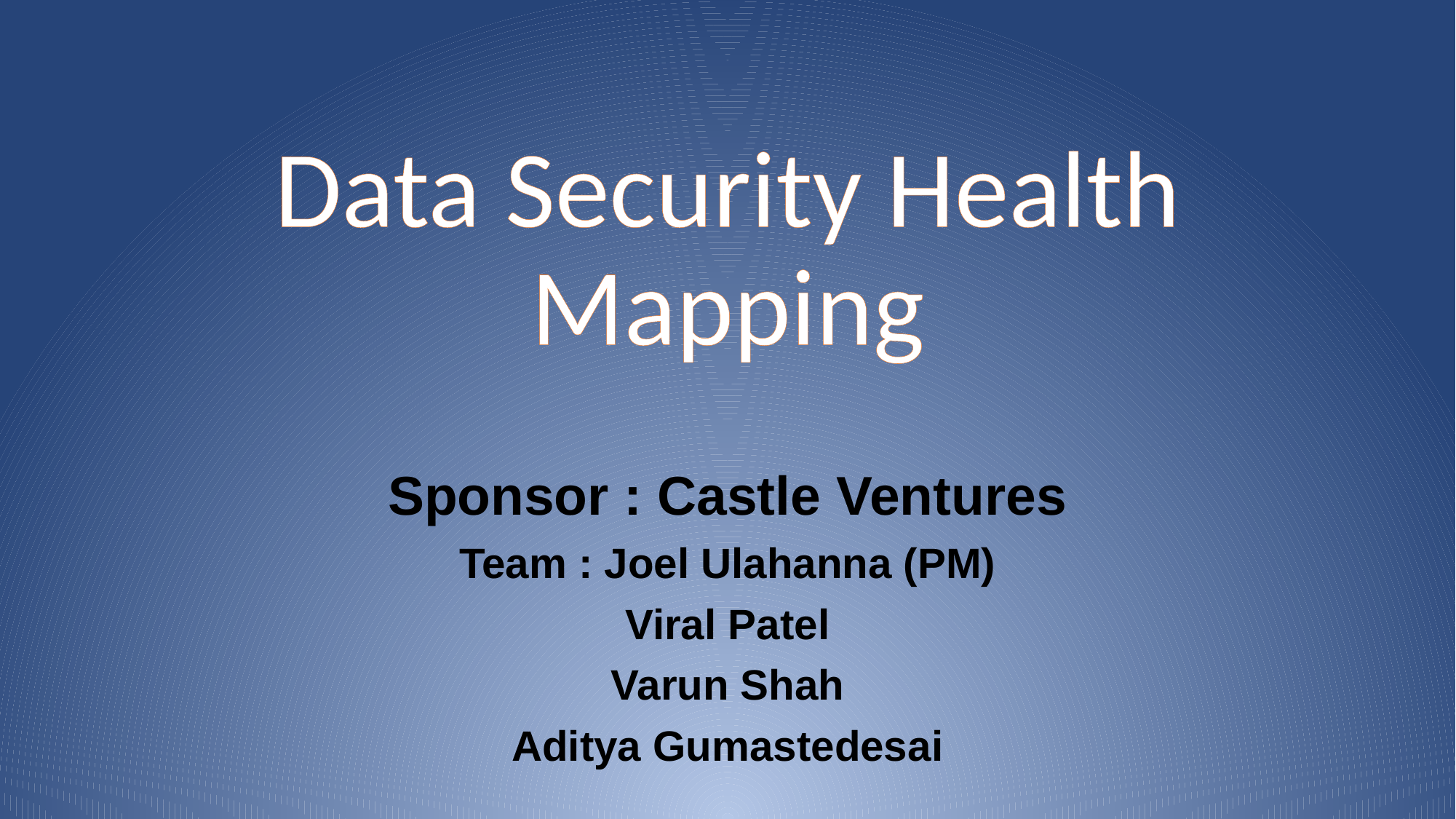

# Data Security Health Mapping
Sponsor : Castle Ventures
Team : Joel Ulahanna (PM)
Viral Patel
Varun Shah
Aditya Gumastedesai